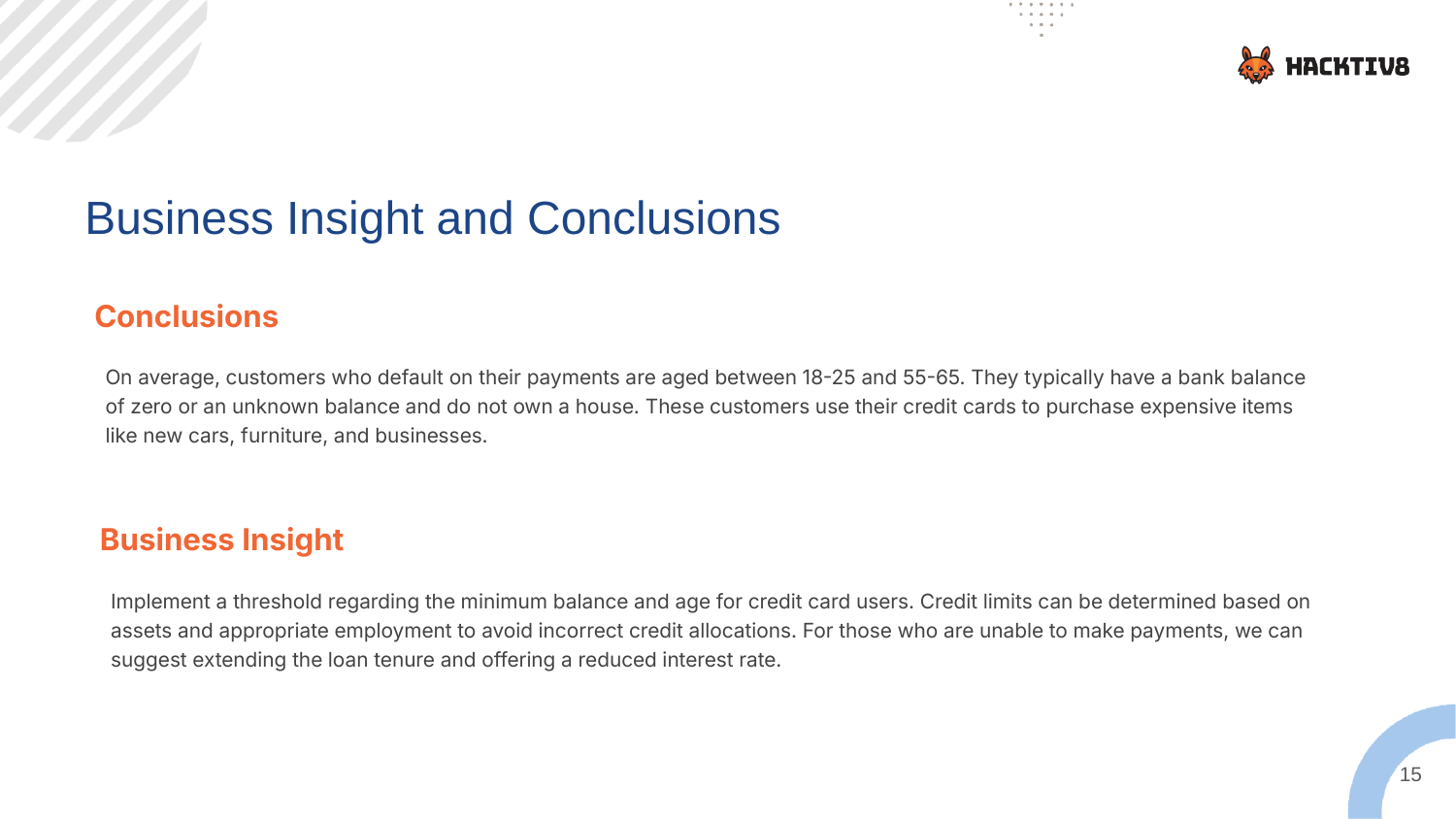

Business Insight and Conclusions
Conclusions

On average, customers who default on their payments are aged between 18-25 and 55-65. They typically have a bank balance of zero or an unknown balance and do not own a house. These customers use their credit cards to purchase expensive items like new cars, furniture, and businesses.
Business Insight

Implement a threshold regarding the minimum balance and age for credit card users. Credit limits can be determined based on assets and appropriate employment to avoid incorrect credit allocations. For those who are unable to make payments, we can suggest extending the loan tenure and offering a reduced interest rate.
15